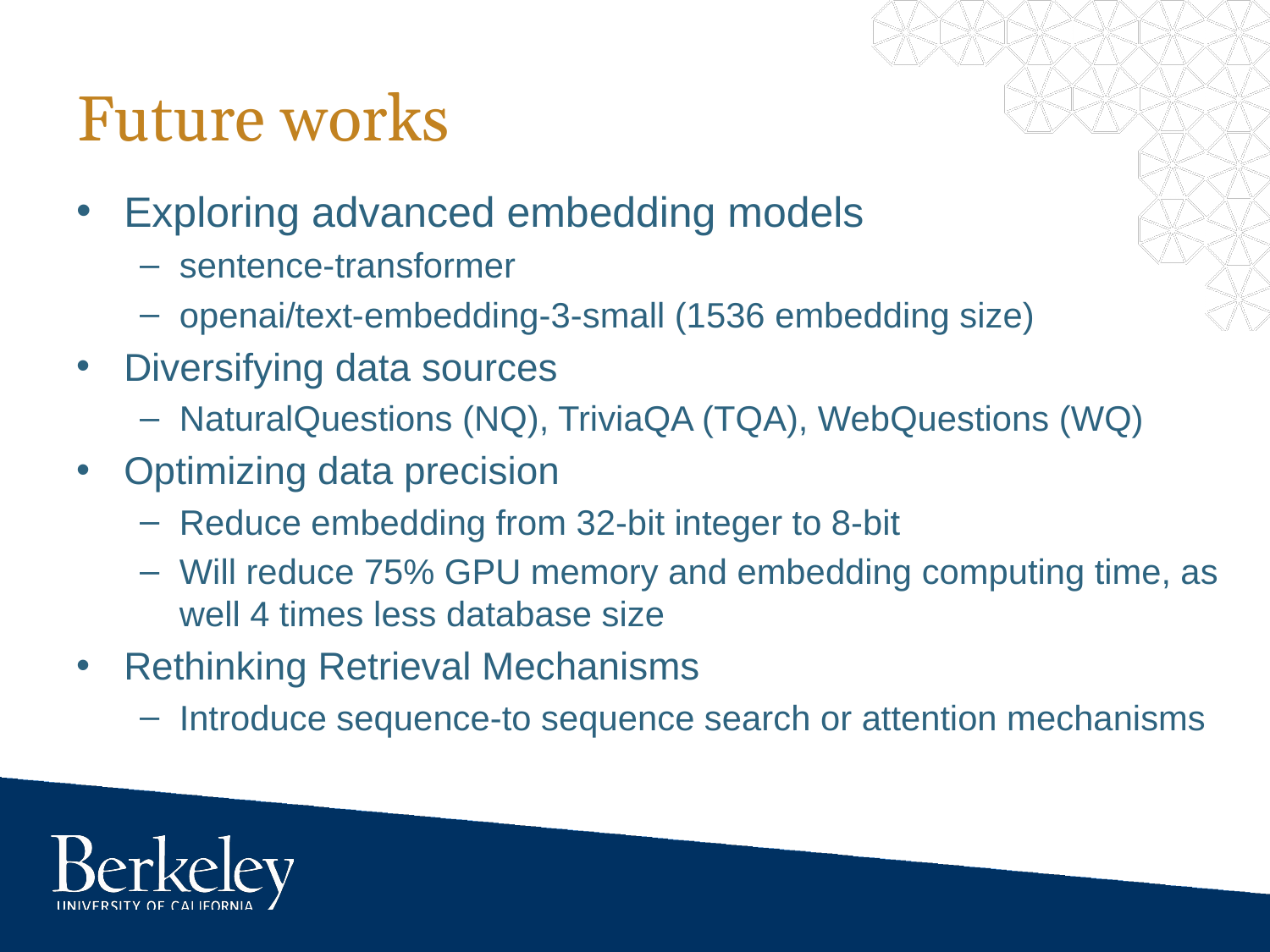

# Future works
Exploring advanced embedding models
sentence-transformer
openai/text-embedding-3-small (1536 embedding size)
Diversifying data sources
NaturalQuestions (NQ), TriviaQA (TQA), WebQuestions (WQ)
Optimizing data precision
Reduce embedding from 32-bit integer to 8-bit
Will reduce 75% GPU memory and embedding computing time, as well 4 times less database size
Rethinking Retrieval Mechanisms
Introduce sequence-to sequence search or attention mechanisms